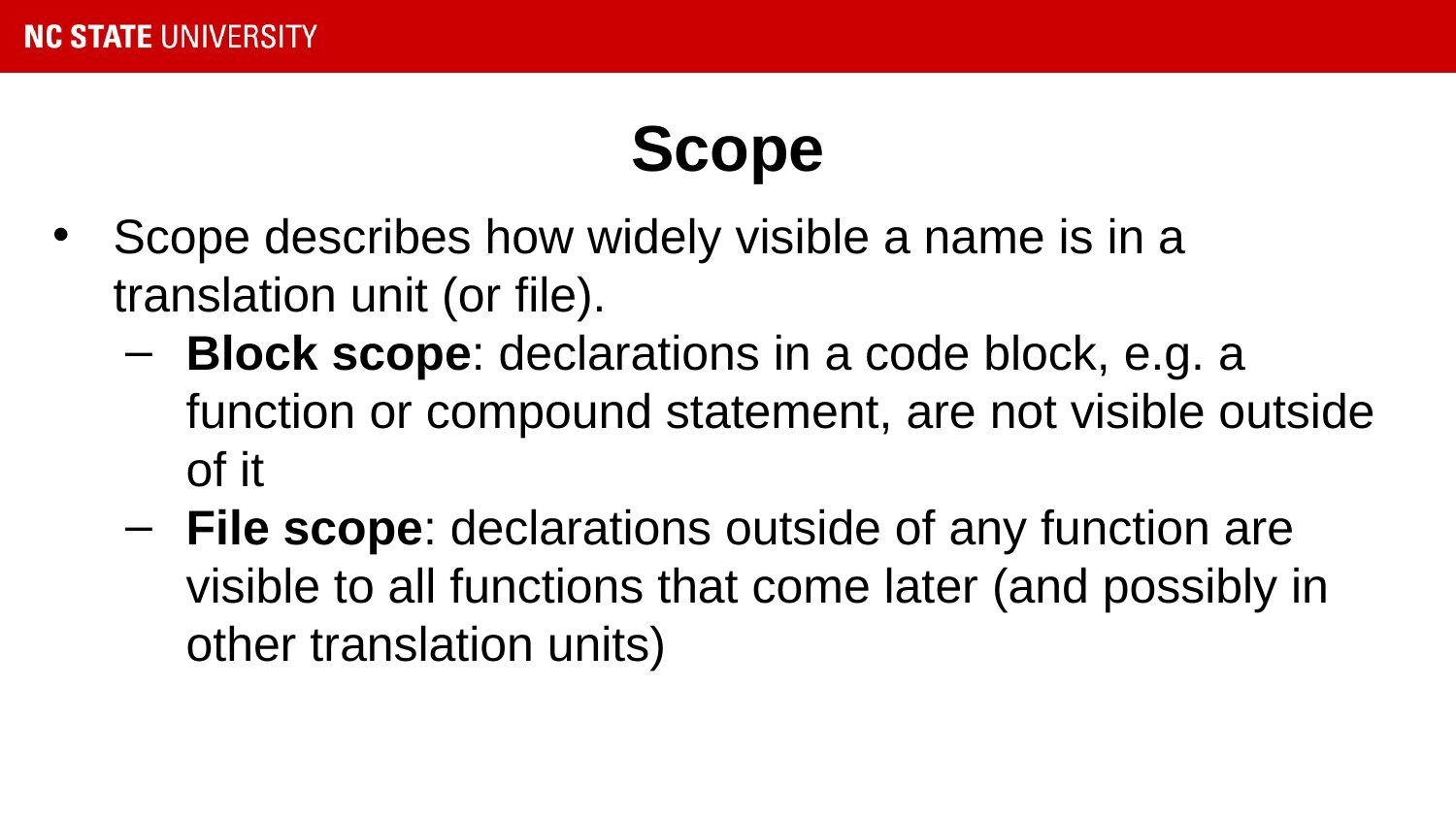

# Scope
Scope describes how widely visible a name is in a translation unit (or file).
Block scope: declarations in a code block, e.g. a function or compound statement, are not visible outside of it
File scope: declarations outside of any function are visible to all functions that come later (and possibly in other translation units)